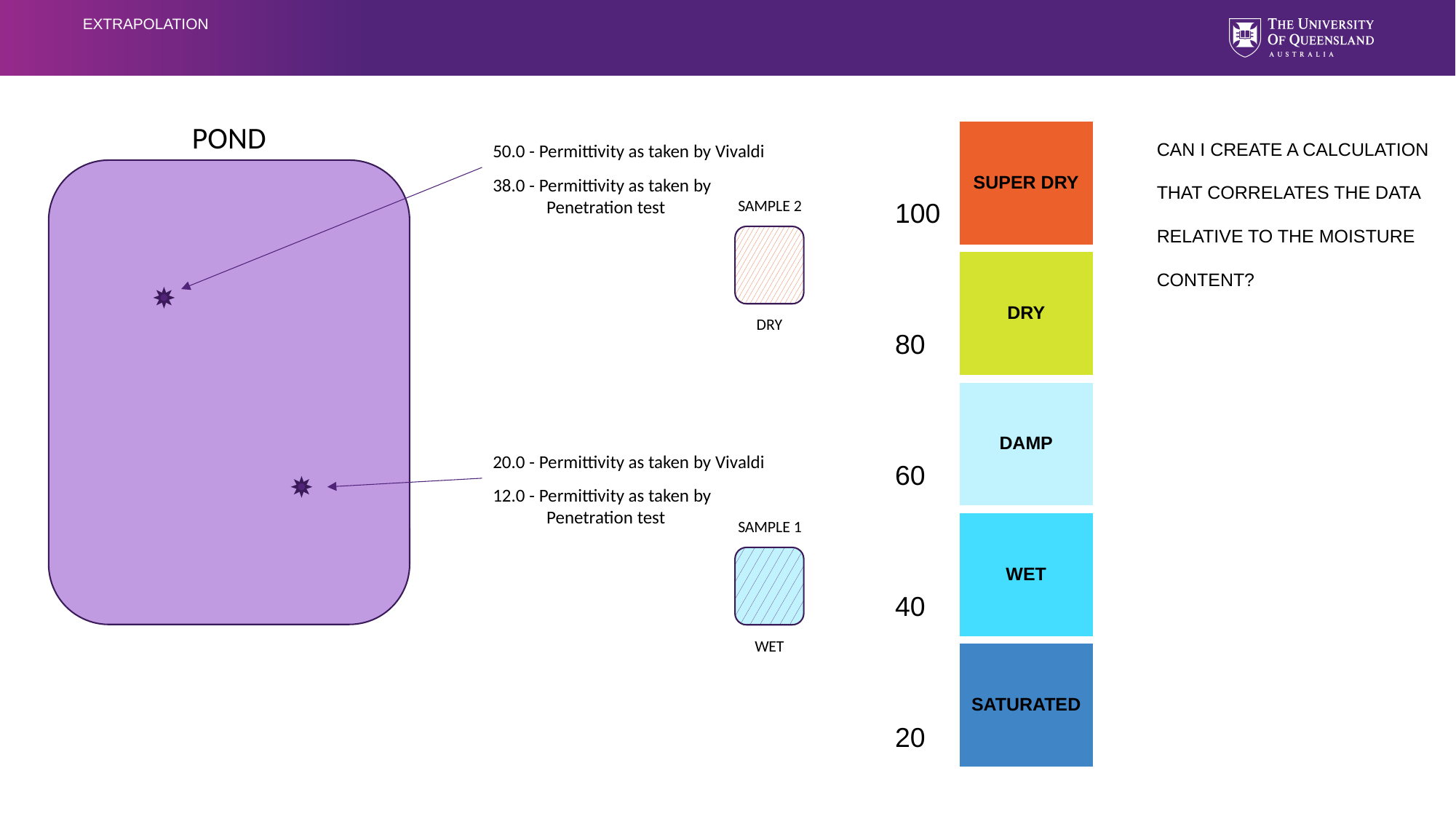

EXTRAPOLATION
100
80
60
40
20
CAN I CREATE A CALCULATION THAT CORRELATES THE DATA RELATIVE TO THE MOISTURE CONTENT?
POND
SUPER DRY
DRY
DAMP
WET
SATURATED
50.0 - Permittivity as taken by Vivaldi
38.0 - Permittivity as taken by Penetration test

SAMPLE 2

DRY

20.0 - Permittivity as taken by Vivaldi
12.0 - Permittivity as taken by Penetration test

SAMPLE 1

WET